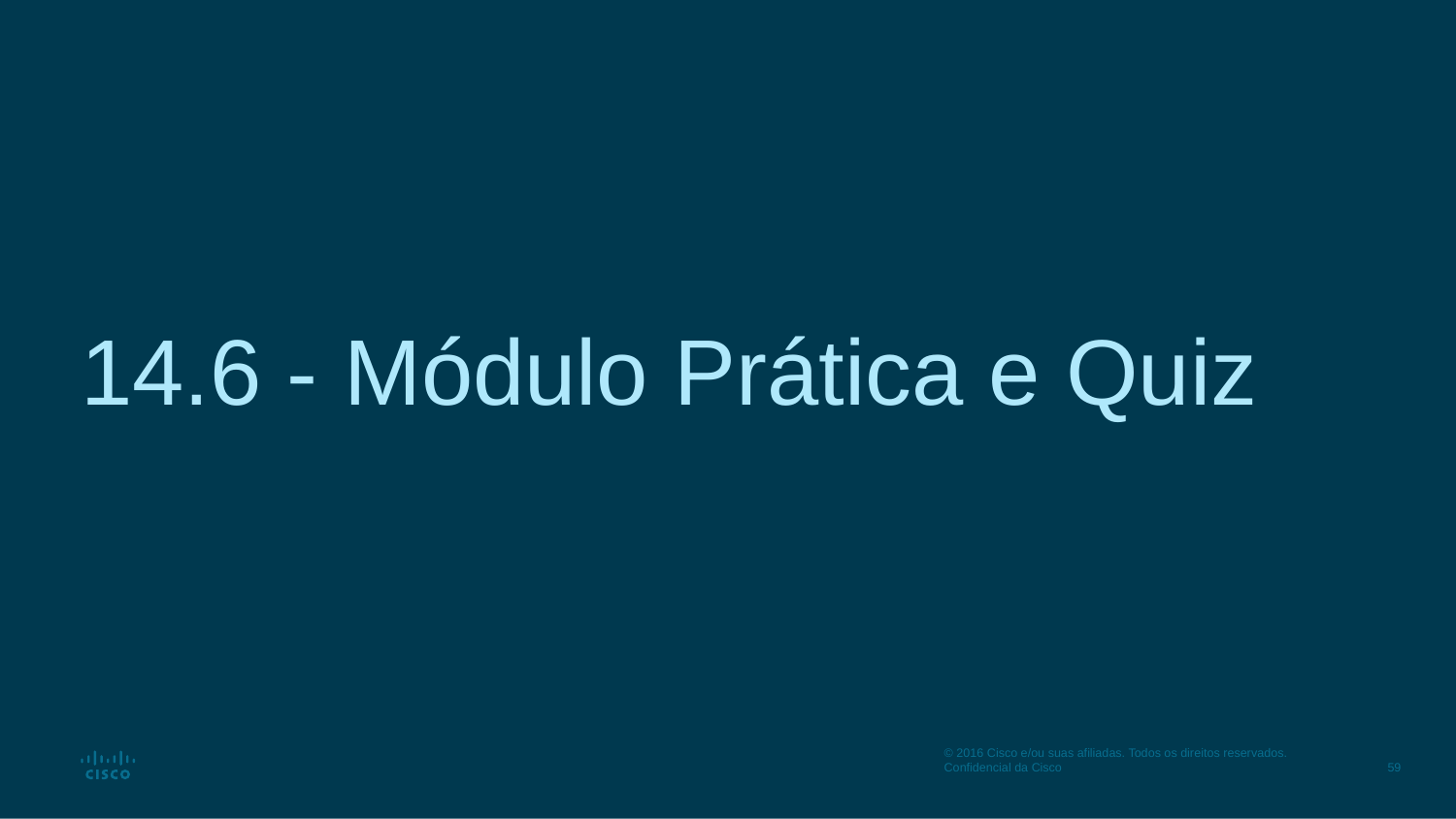

# 14.6 - Módulo Prática e Quiz